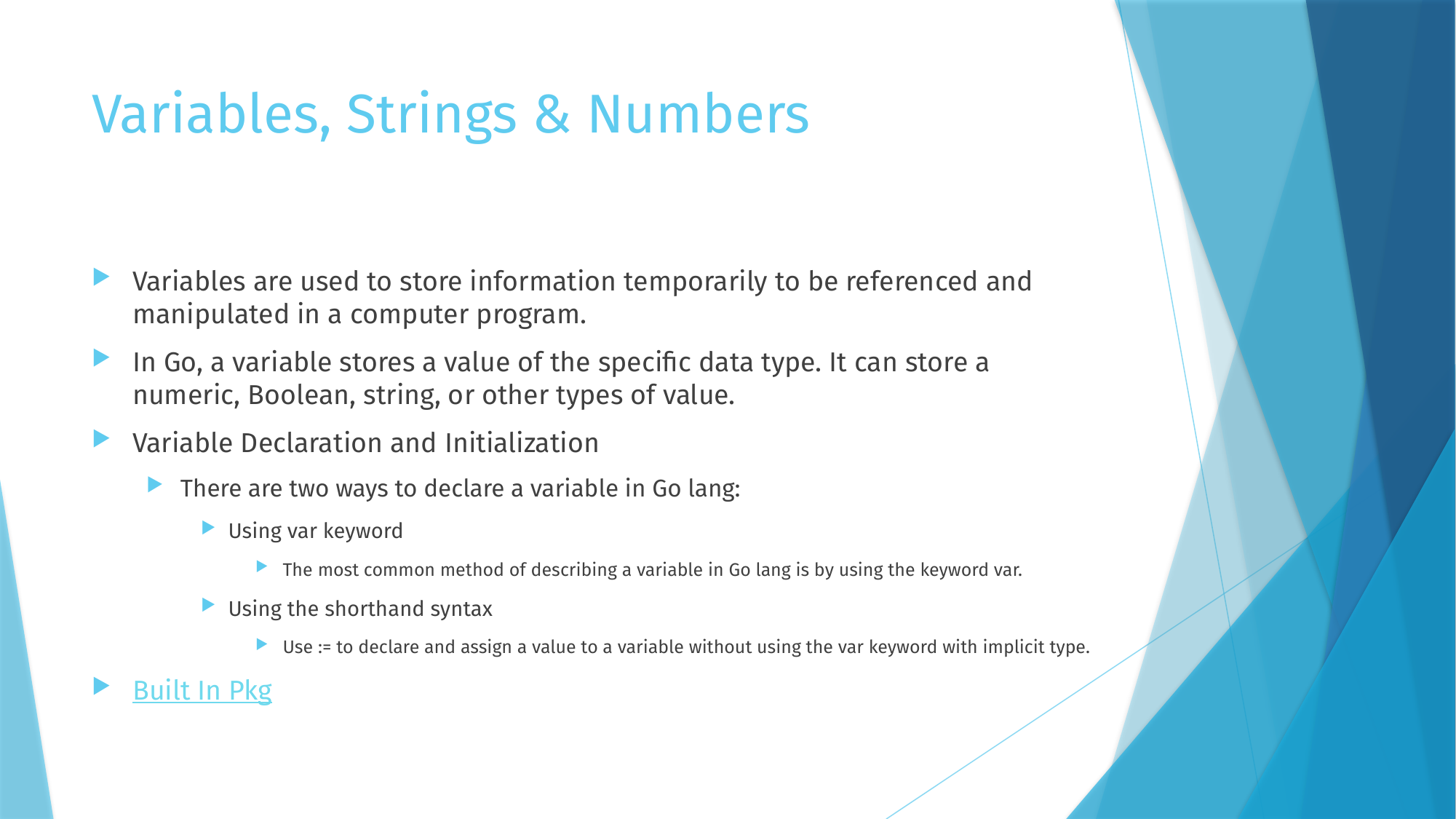

# Variables, Strings & Numbers
Variables are used to store information temporarily to be referenced and manipulated in a computer program.
In Go, a variable stores a value of the specific data type. It can store a numeric, Boolean, string, or other types of value.
Variable Declaration and Initialization
There are two ways to declare a variable in Go lang:
Using var keyword
The most common method of describing a variable in Go lang is by using the keyword var.
Using the shorthand syntax
Use := to declare and assign a value to a variable without using the var keyword with implicit type.
Built In Pkg